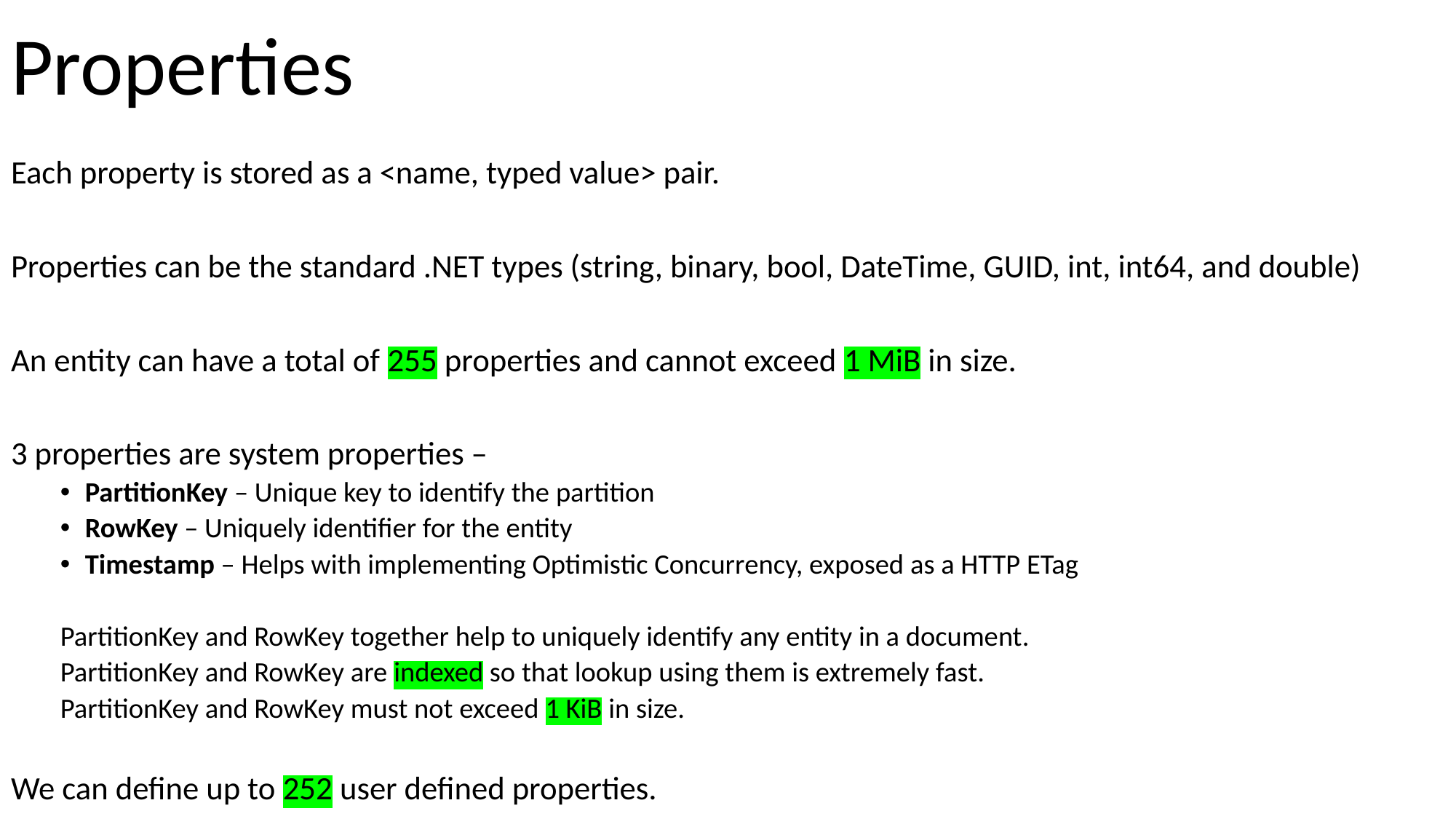

# Properties
Each property is stored as a <name, typed value> pair.

Properties can be the standard .NET types (string, binary, bool, DateTime, GUID, int, int64, and double)

An entity can have a total of 255 properties and cannot exceed 1 MiB in size.

3 properties are system properties –
PartitionKey – Unique key to identify the partition
RowKey – Uniquely identifier for the entity
Timestamp – Helps with implementing Optimistic Concurrency, exposed as a HTTP ETag

PartitionKey and RowKey together help to uniquely identify any entity in a document.
PartitionKey and RowKey are indexed so that lookup using them is extremely fast.
PartitionKey and RowKey must not exceed 1 KiB in size.

We can define up to 252 user defined properties.